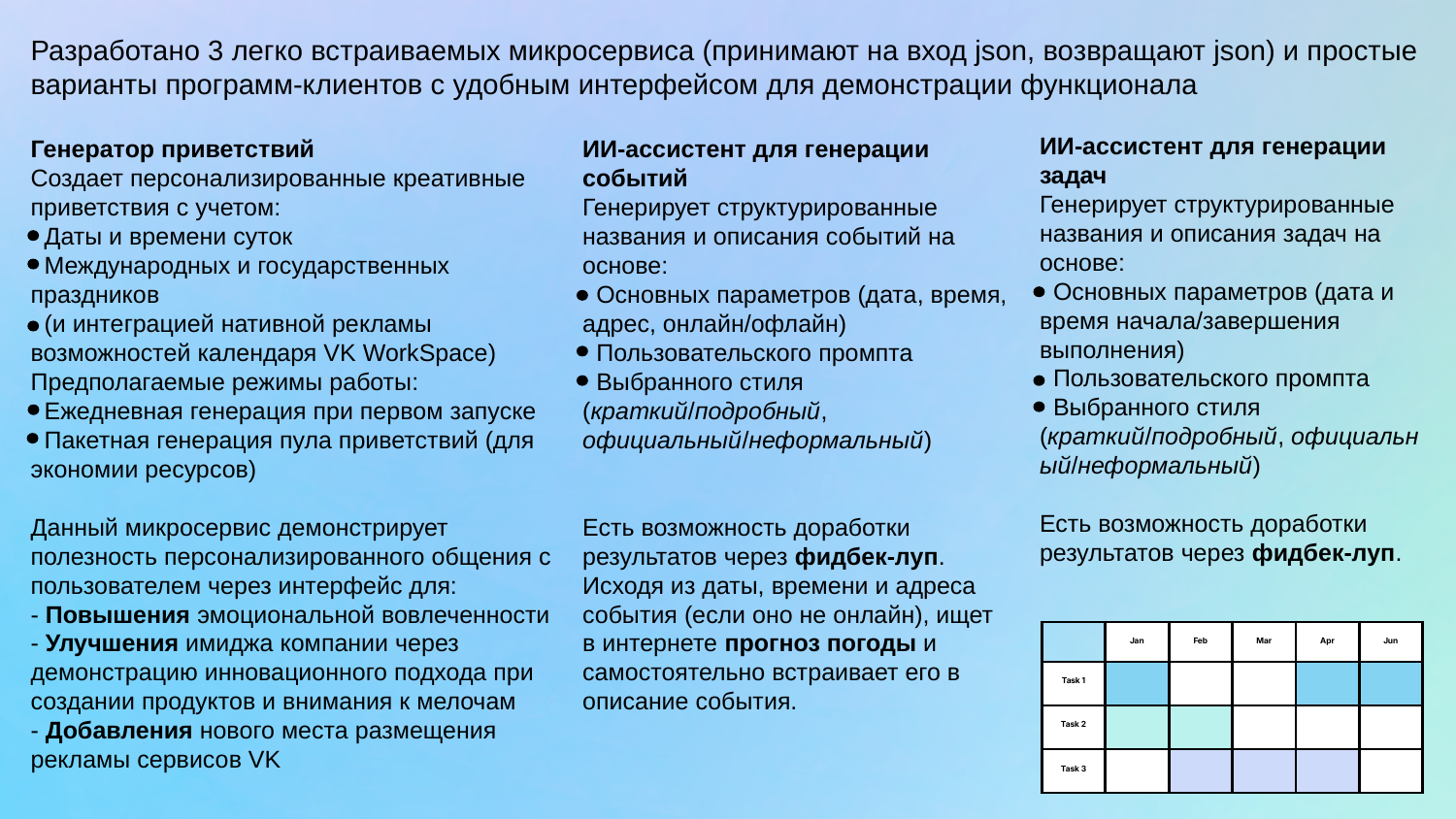

Разработано 3 легко встраиваемых микросервиса (принимают на вход json, возвращают json) и простые варианты программ-клиентов с удобным интерфейсом для демонстрации функционала
ИИ-ассистент для генерации задач
Генерирует структурированные названия и описания задач на основе:
  Основных параметров (дата и время начала/завершения выполнения)
  Пользовательского промпта
  Выбранного стиля (краткий/подробный, официальный/неформальный)

Есть возможность доработки результатов через фидбек-луп.
Генератор приветствий
Создает персонализированные креативные приветствия с учетом:
  Даты и времени суток
  Международных и государственных    праздников
  (и интеграцией нативной рекламы возможностей календаря VK WorkSpace)
Предполагаемые режимы работы:
  Ежедневная генерация при первом запуске
  Пакетная генерация пула приветствий (для экономии ресурсов)

Данный микросервис демонстрирует полезность персонализированного общения с пользователем через интерфейс для:
- Повышения эмоциональной вовлеченности
- Улучшения имиджа компании через демонстрацию инновационного подхода при создании продуктов и внимания к мелочам
- Добавления нового места размещения рекламы сервисов VK

ИИ-ассистент для генерации событий
Генерирует структурированные названия и описания событий на основе:
  Основных параметров (дата, время, адрес, онлайн/офлайн)
  Пользовательского промпта
  Выбранного стиля (краткий/подробный,
официальный/неформальный)

Есть возможность доработки результатов через фидбек-луп.
Исходя из даты, времени и адреса события (если оно не онлайн), ищет в интернете прогноз погоды и самостоятельно встраивает его в описание события.

|  | Jan | Feb | Mar | Apr | Jun |
| --- | --- | --- | --- | --- | --- |
| Task 1 |  |  |  |  |  |
| Task 2 |  |  |  |  |  |
| Task 3 |  |  |  |  |  |